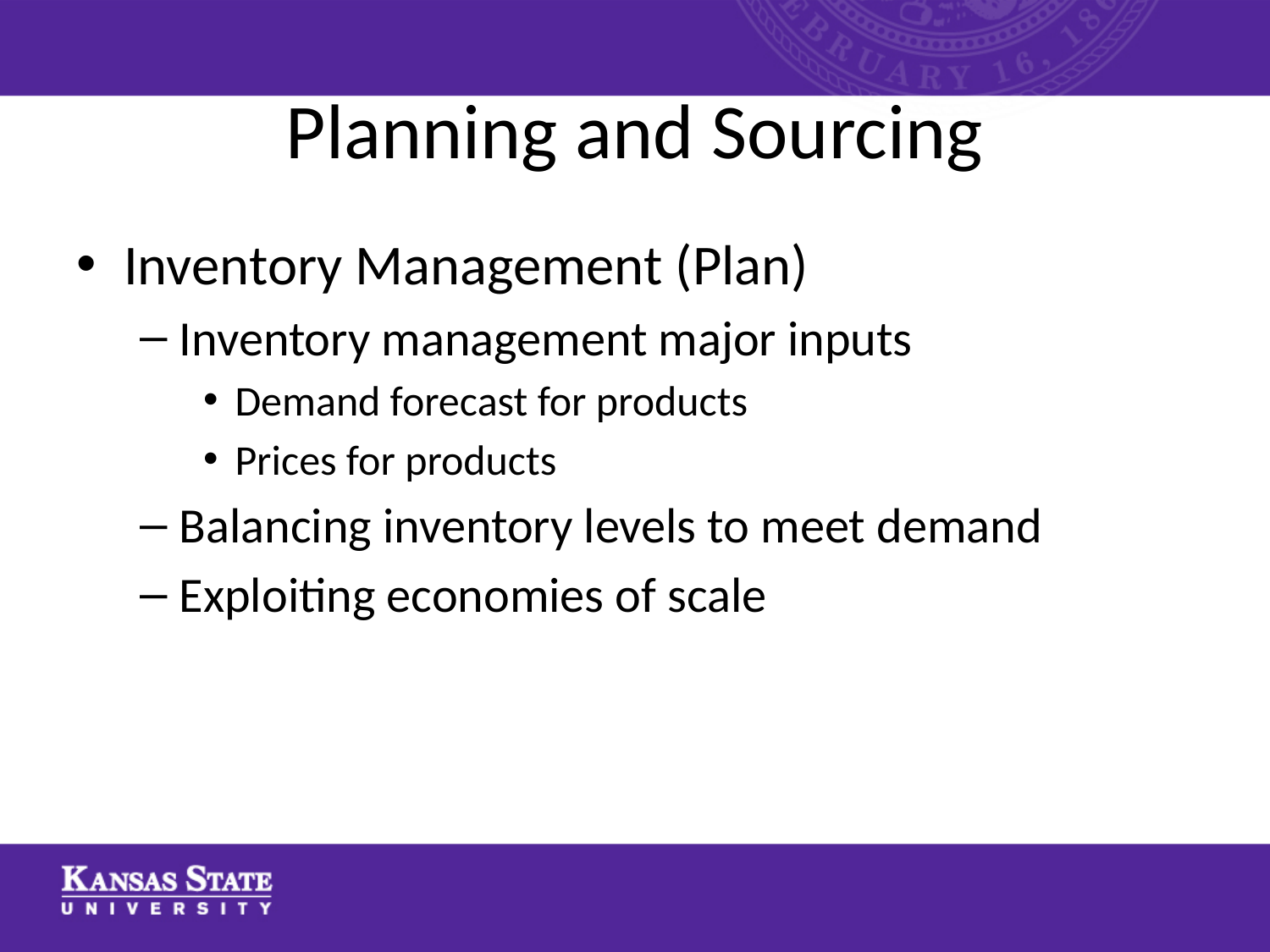

# Planning and Sourcing
Inventory Management (Plan)
Inventory management major inputs
Demand forecast for products
Prices for products
Balancing inventory levels to meet demand
Exploiting economies of scale